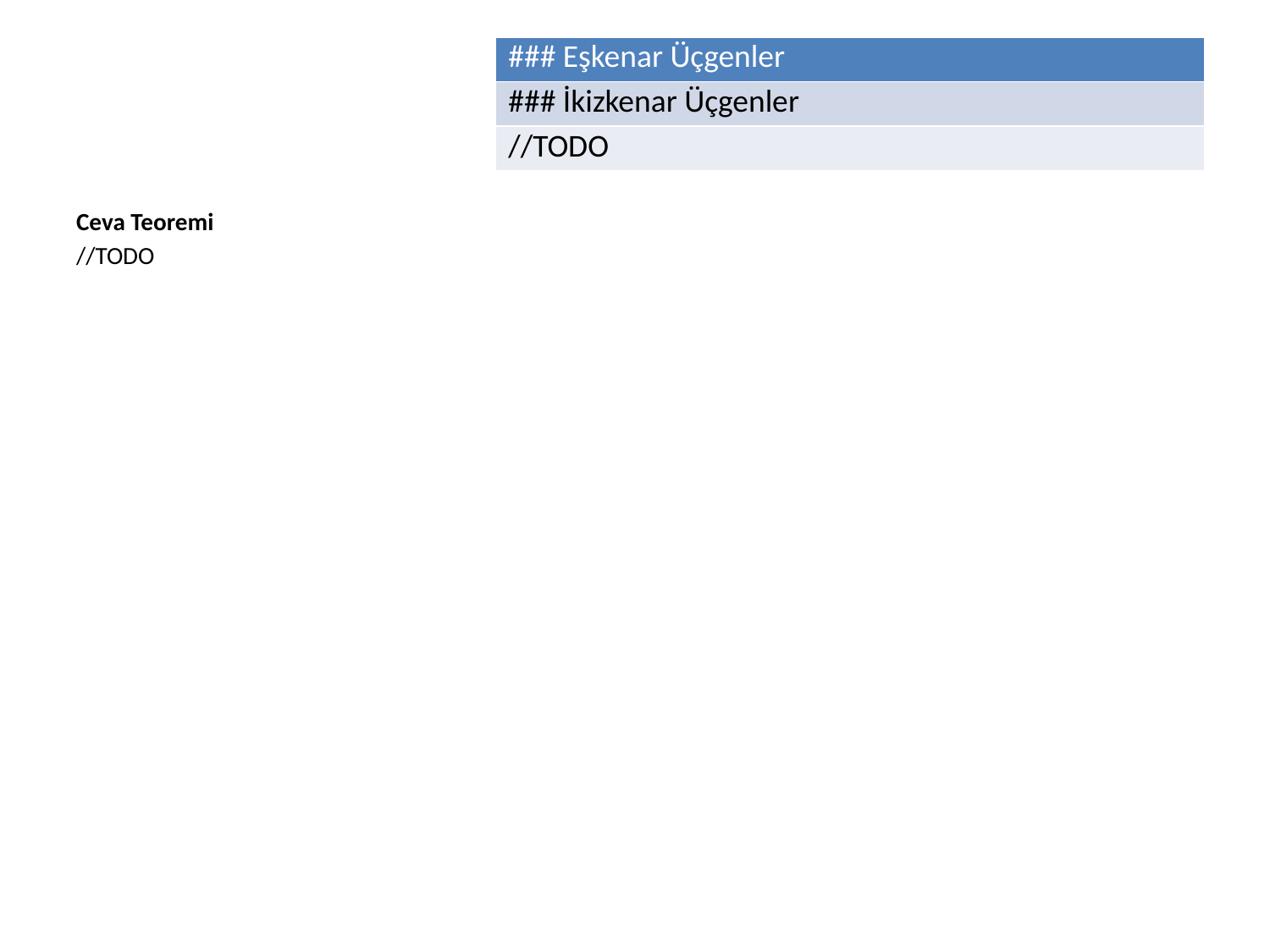

| ### Eşkenar Üçgenler |
| --- |
| ### İkizkenar Üçgenler |
| //TODO |
Ceva Teoremi
//TODO